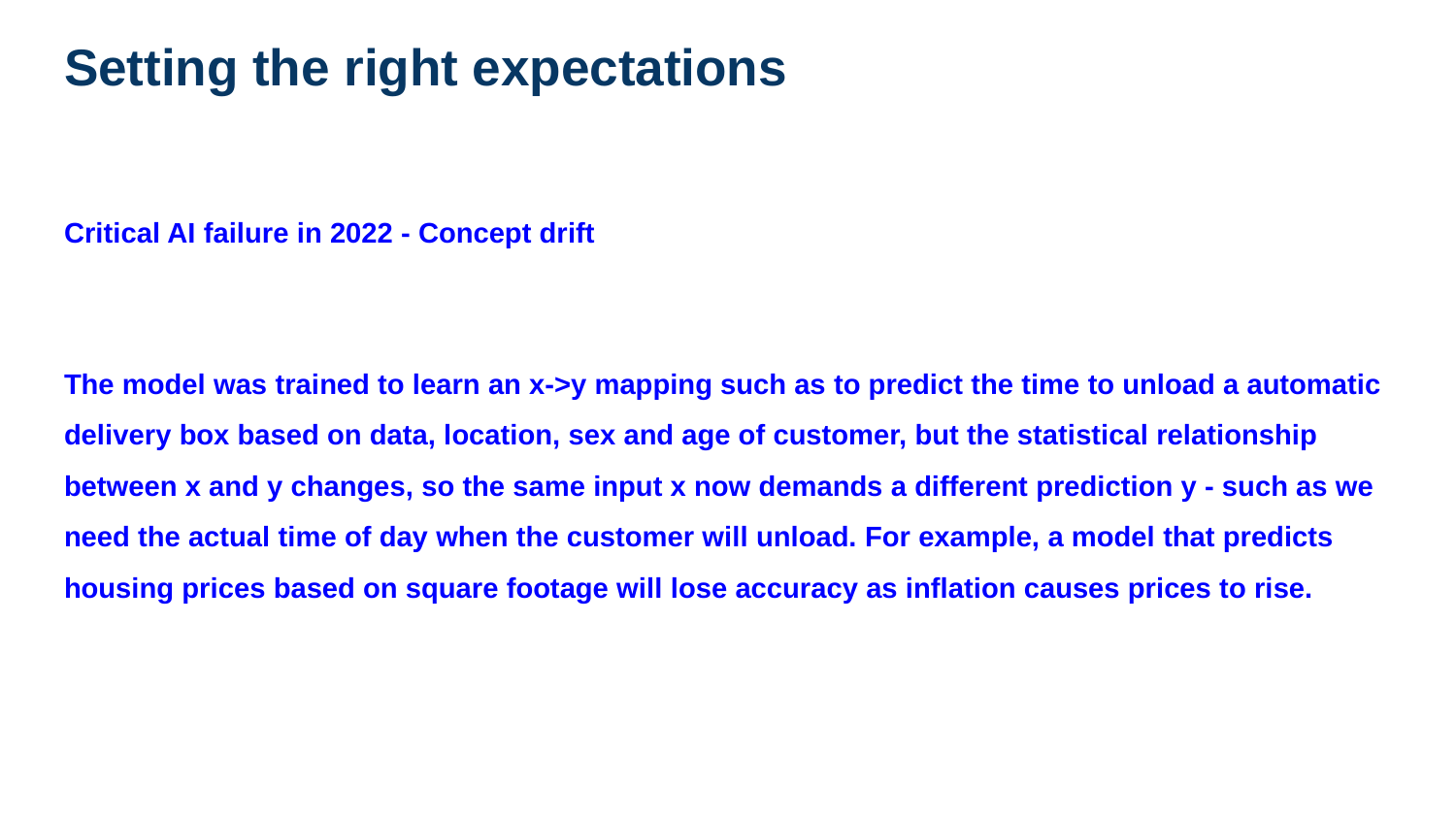

# Setting the right expectations
Critical AI failure in 2022 - Concept drift

The model was trained to learn an x->y mapping such as to predict the time to unload a automatic delivery box based on data, location, sex and age of customer, but the statistical relationship between x and y changes, so the same input x now demands a different prediction y - such as we need the actual time of day when the customer will unload. For example, a model that predicts housing prices based on square footage will lose accuracy as inflation causes prices to rise.